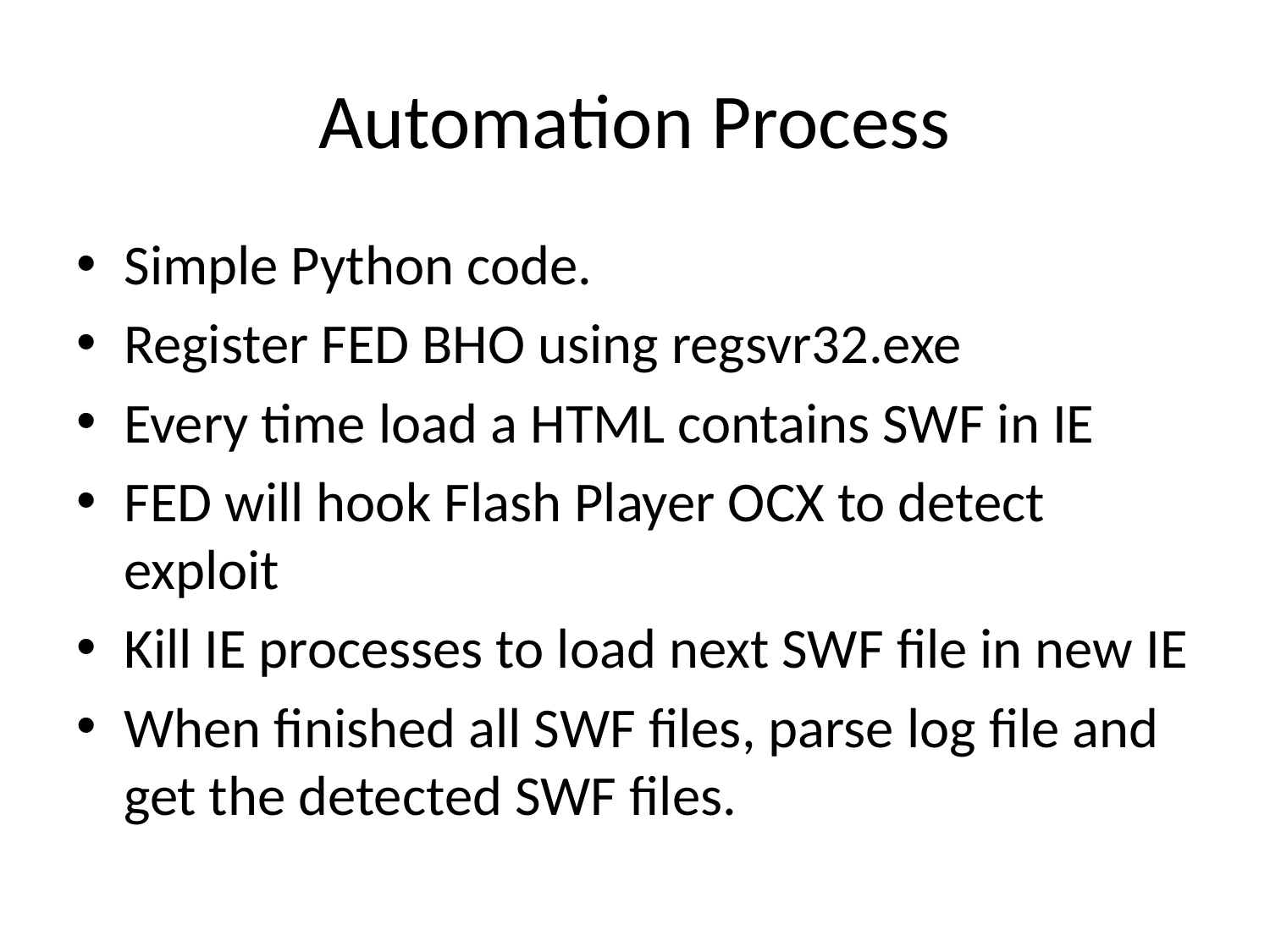

# Automation Process
Simple Python code.
Register FED BHO using regsvr32.exe
Every time load a HTML contains SWF in IE
FED will hook Flash Player OCX to detect exploit
Kill IE processes to load next SWF file in new IE
When finished all SWF files, parse log file and get the detected SWF files.